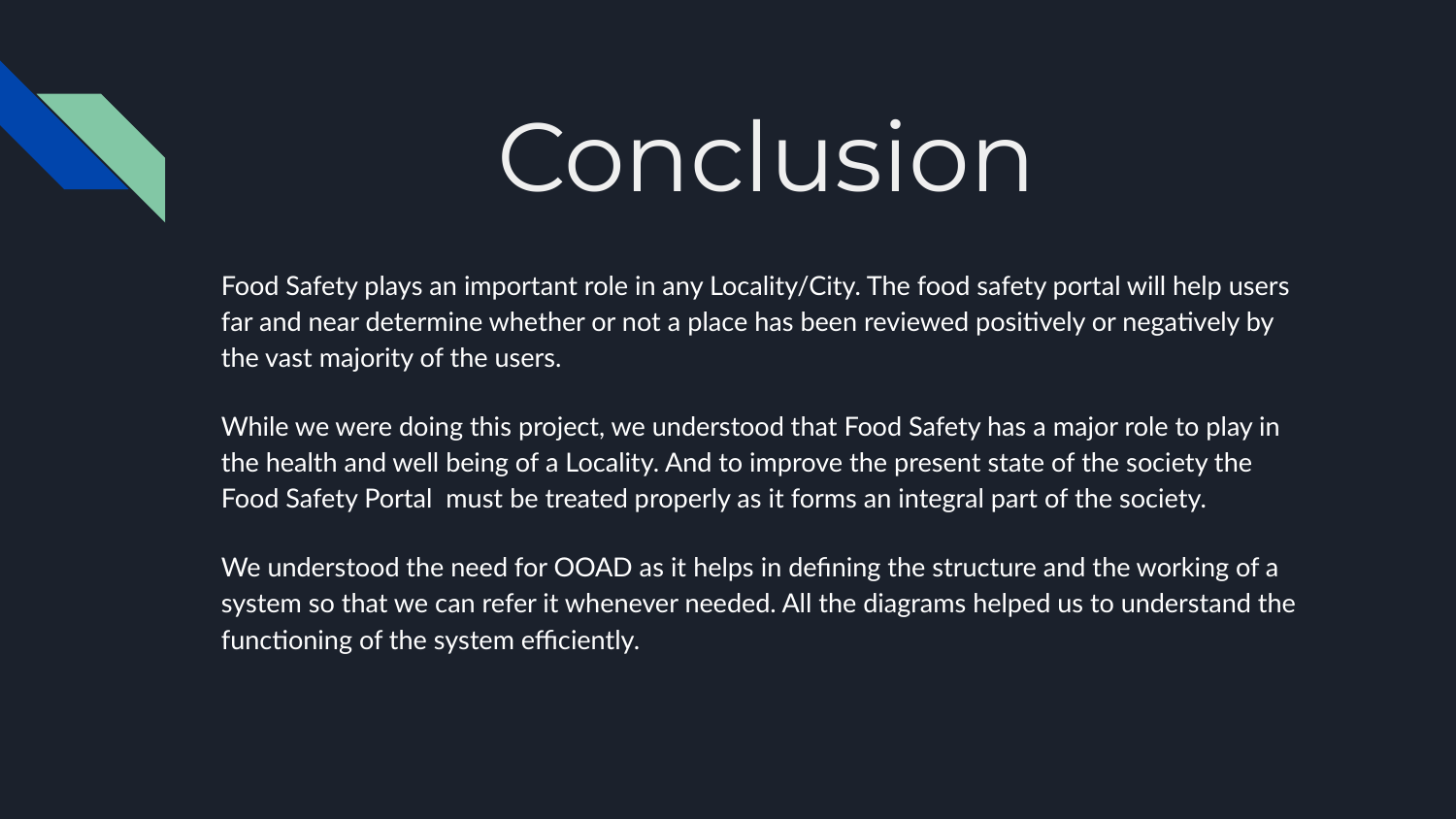

# Conclusion

Food Safety plays an important role in any Locality/City. The food safety portal will help users far and near determine whether or not a place has been reviewed positively or negatively by the vast majority of the users.
While we were doing this project, we understood that Food Safety has a major role to play in the health and well being of a Locality. And to improve the present state of the society the Food Safety Portal  must be treated properly as it forms an integral part of the society.
We understood the need for OOAD as it helps in defining the structure and the working of a system so that we can refer it whenever needed. All the diagrams helped us to understand the functioning of the system efficiently.